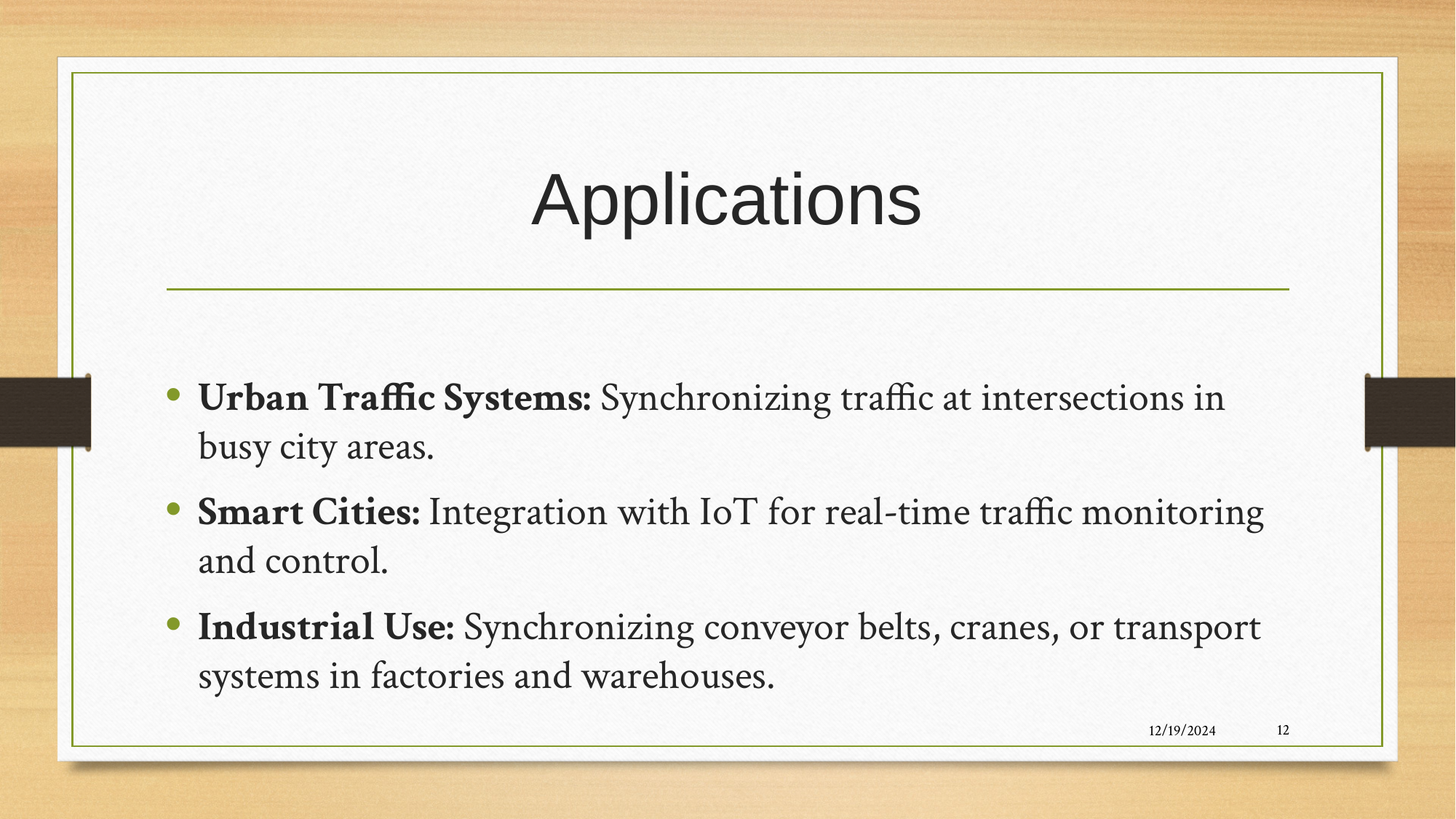

# Applications

Urban Traffic Systems: Synchronizing traffic at intersections in busy city areas.
Smart Cities: Integration with IoT for real-time traffic monitoring and control.
Industrial Use: Synchronizing conveyor belts, cranes, or transport systems in factories and warehouses.

12/19/2024
12